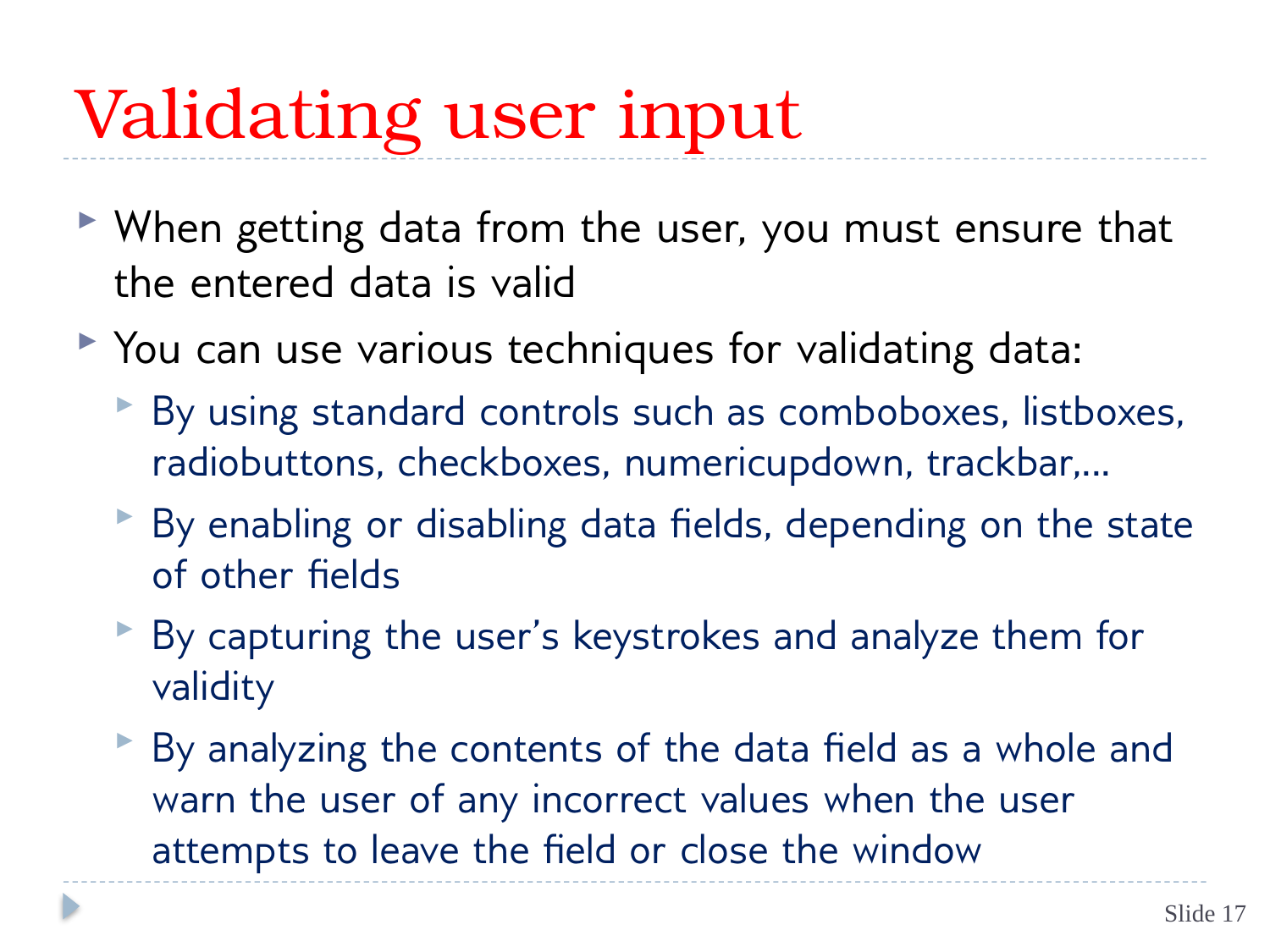

# Validating user input
When getting data from the user, you must ensure that the entered data is valid
You can use various techniques for validating data:
By using standard controls such as comboboxes, listboxes, radiobuttons, checkboxes, numericupdown, trackbar,...
By enabling or disabling data fields, depending on the state of other fields
By capturing the user’s keystrokes and analyze them for validity
By analyzing the contents of the data field as a whole and warn the user of any incorrect values when the user attempts to leave the field or close the window
Slide 17